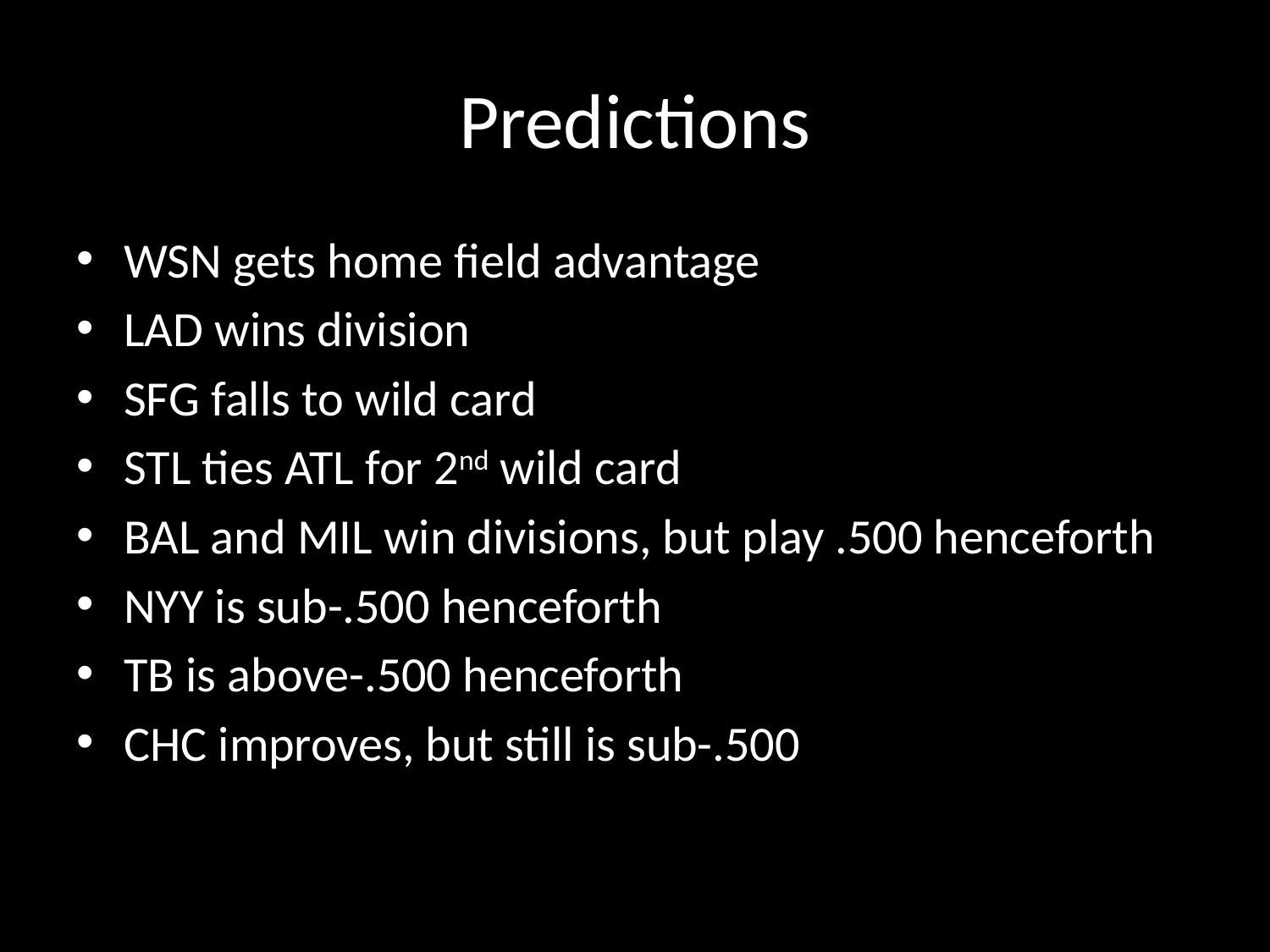

# Predictions
WSN gets home field advantage
LAD wins division
SFG falls to wild card
STL ties ATL for 2nd wild card
BAL and MIL win divisions, but play .500 henceforth
NYY is sub-.500 henceforth
TB is above-.500 henceforth
CHC improves, but still is sub-.500